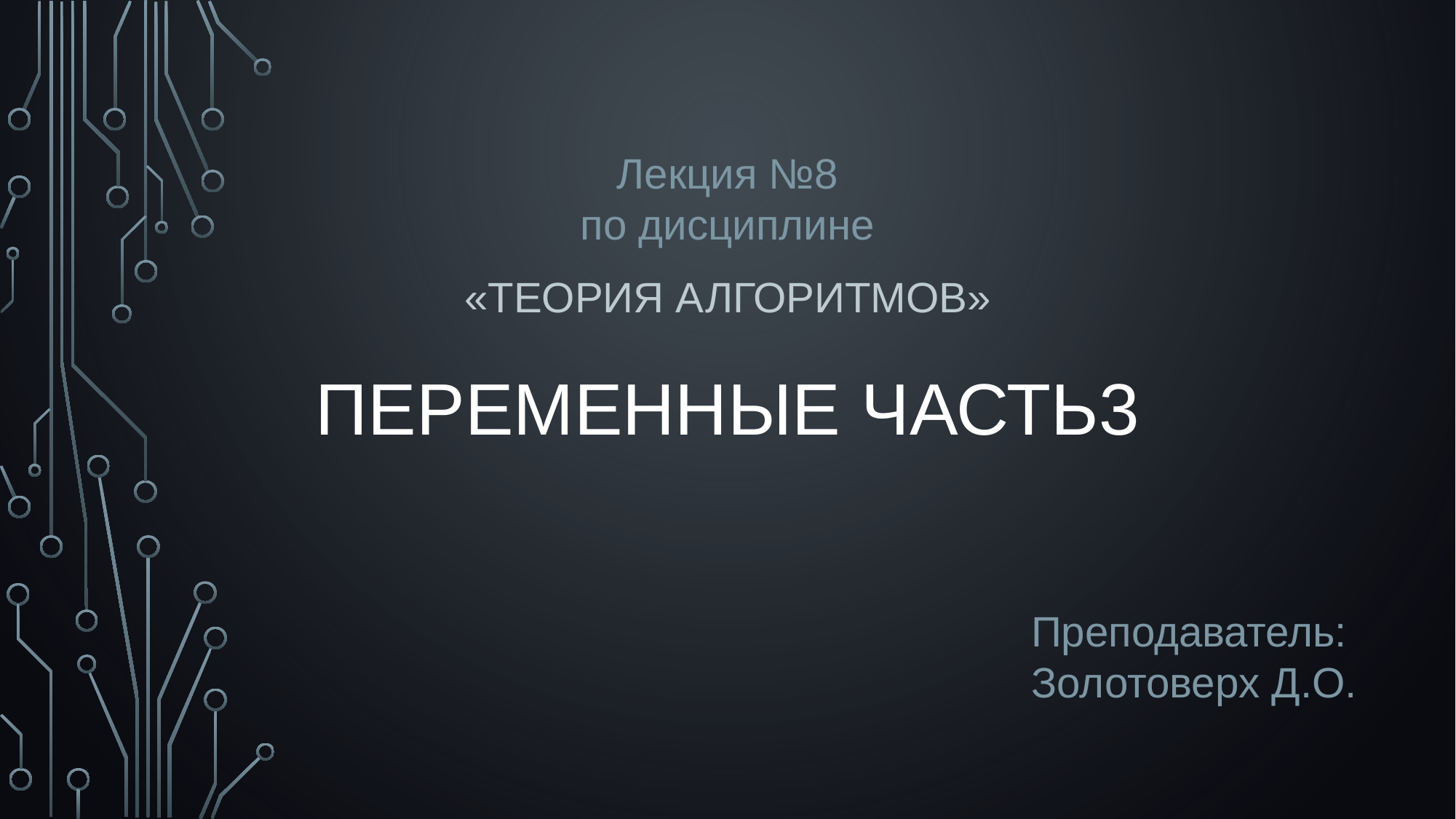

Лекция №8
по дисциплине
«Теория Алгоритмов»
# Переменные Часть3
Преподаватель:
Золотоверх Д.О.